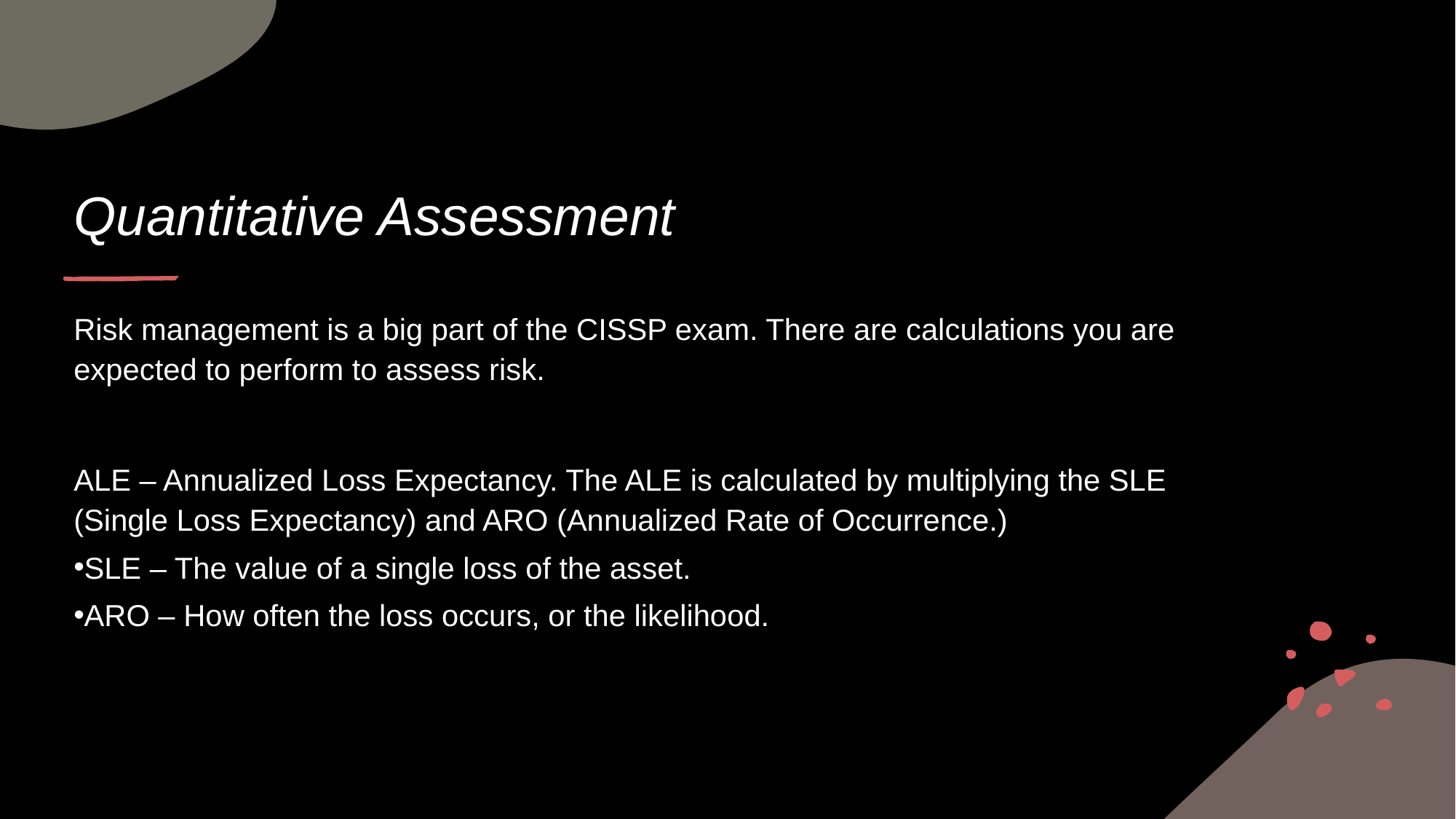

# Quantitative Assessment
Risk management is a big part of the CISSP exam. There are calculations you are expected to perform to assess risk.

ALE – Annualized Loss Expectancy. The ALE is calculated by multiplying the SLE (Single Loss Expectancy) and ARO (Annualized Rate of Occurrence.)
SLE – The value of a single loss of the asset.
ARO – How often the loss occurs, or the likelihood.